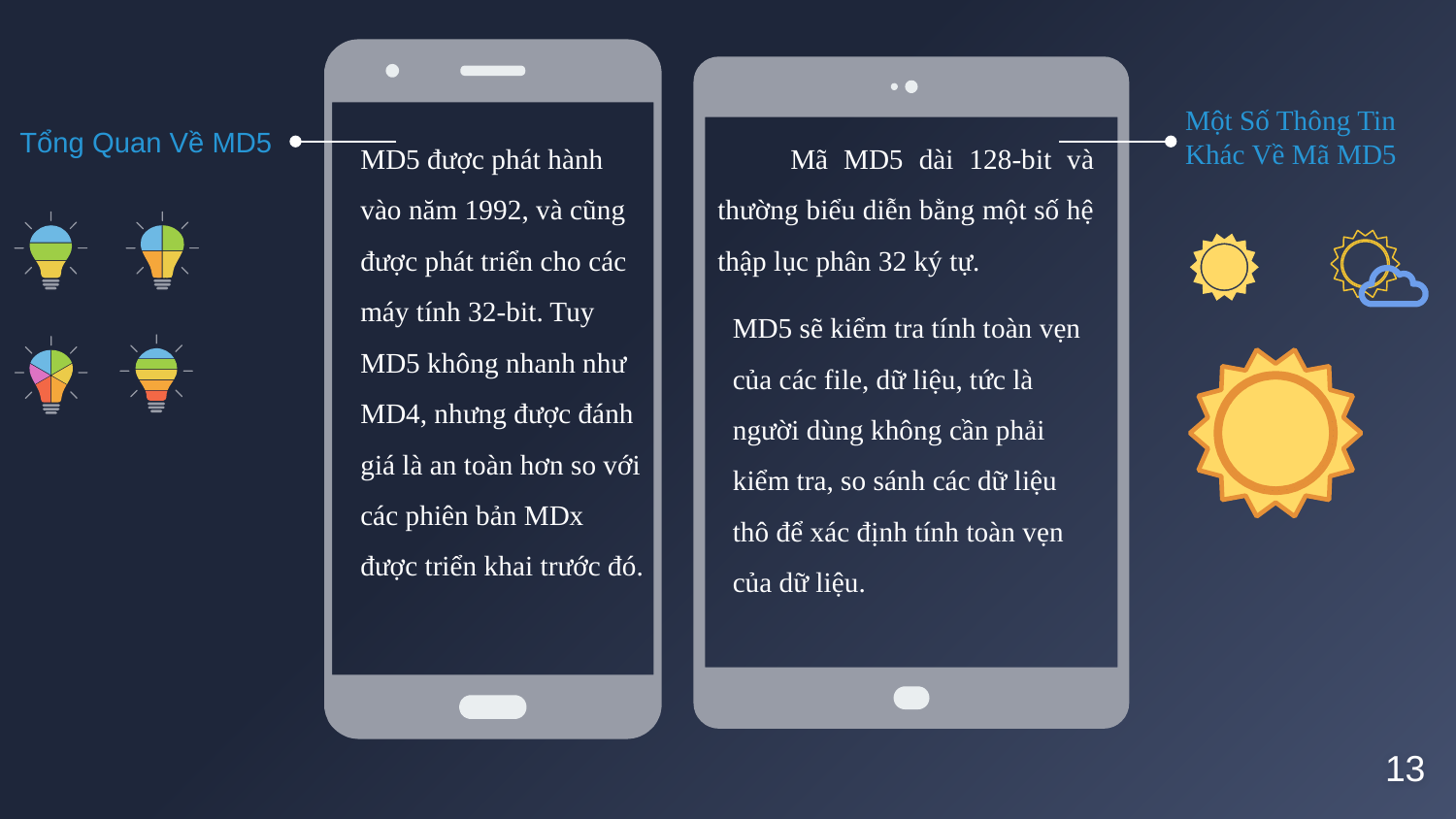

Một Số Thông Tin Khác Về Mã MD5
Mã MD5 dài 128-bit và thường biểu diễn bằng một số hệ thập lục phân 32 ký tự.
Tổng Quan Về MD5
MD5 được phát hành vào năm 1992, và cũng được phát triển cho các máy tính 32-bit. Tuy MD5 không nhanh như MD4, nhưng được đánh giá là an toàn hơn so với các phiên bản MDx được triển khai trước đó.

MD5 sẽ kiểm tra tính toàn vẹn của các file, dữ liệu, tức là người dùng không cần phải kiểm tra, so sánh các dữ liệu thô để xác định tính toàn vẹn của dữ liệu.

13